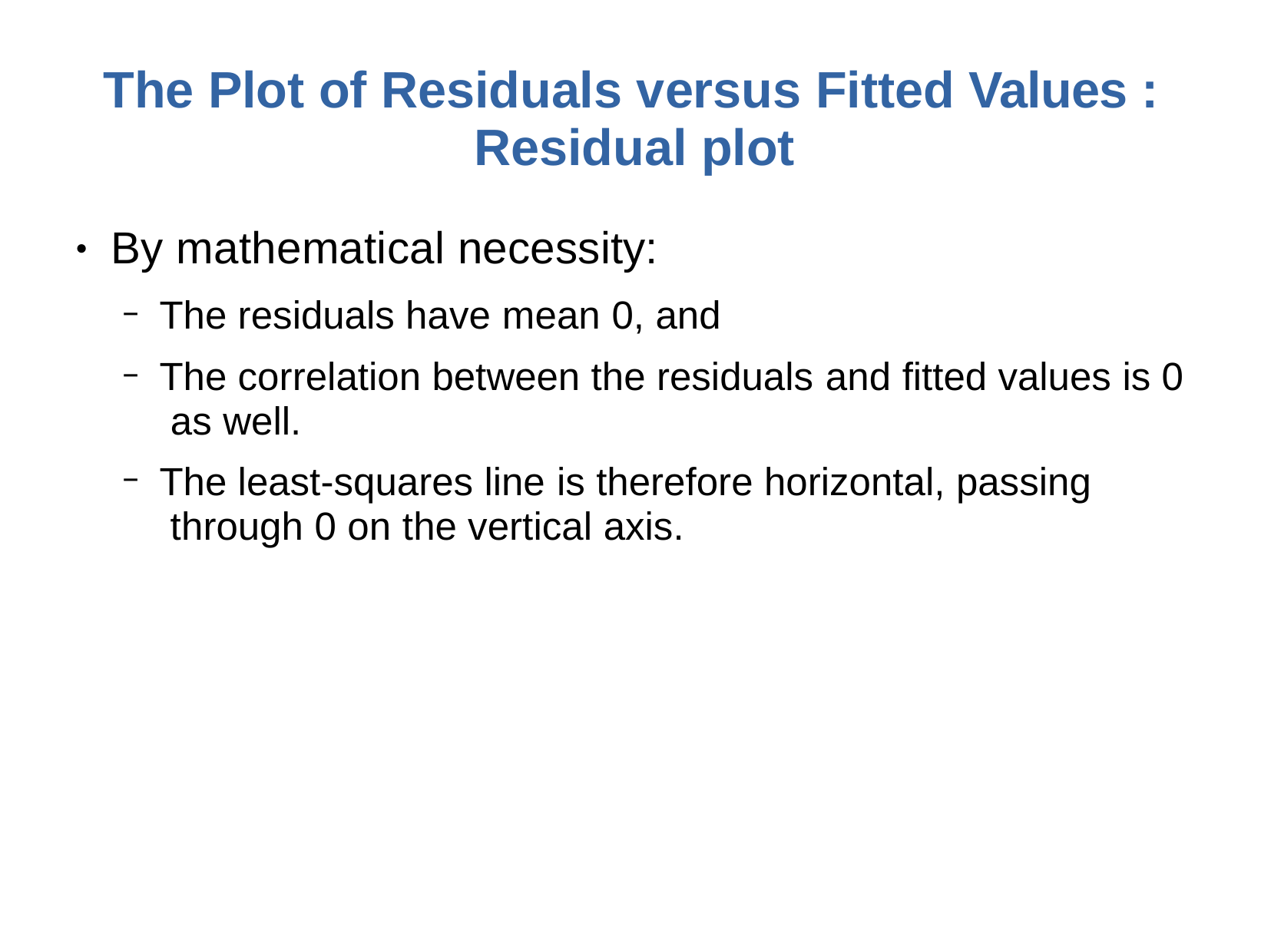

# The Plot of Residuals versus Fitted Values :  Residual plot
By mathematical necessity:
The residuals have mean 0, and
The correlation between the residuals and fitted values is 0  as well.
The least-squares line is therefore horizontal, passing  through 0 on the vertical axis.
●